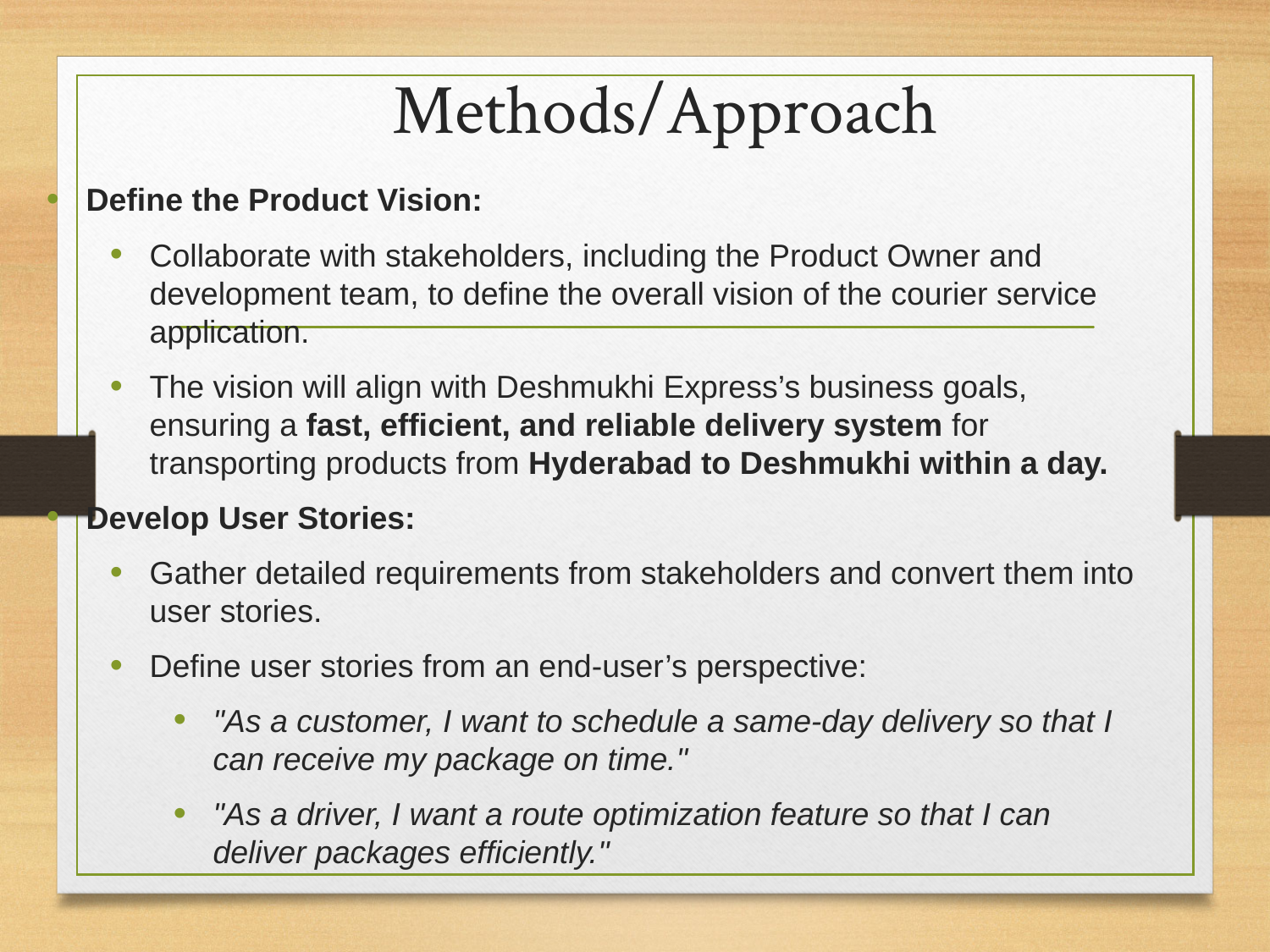

# Methods/Approach
Define the Product Vision:
Collaborate with stakeholders, including the Product Owner and development team, to define the overall vision of the courier service application.
The vision will align with Deshmukhi Express’s business goals, ensuring a fast, efficient, and reliable delivery system for transporting products from Hyderabad to Deshmukhi within a day.
Develop User Stories:
Gather detailed requirements from stakeholders and convert them into user stories.
Define user stories from an end-user’s perspective:
"As a customer, I want to schedule a same-day delivery so that I can receive my package on time."
"As a driver, I want a route optimization feature so that I can deliver packages efficiently."